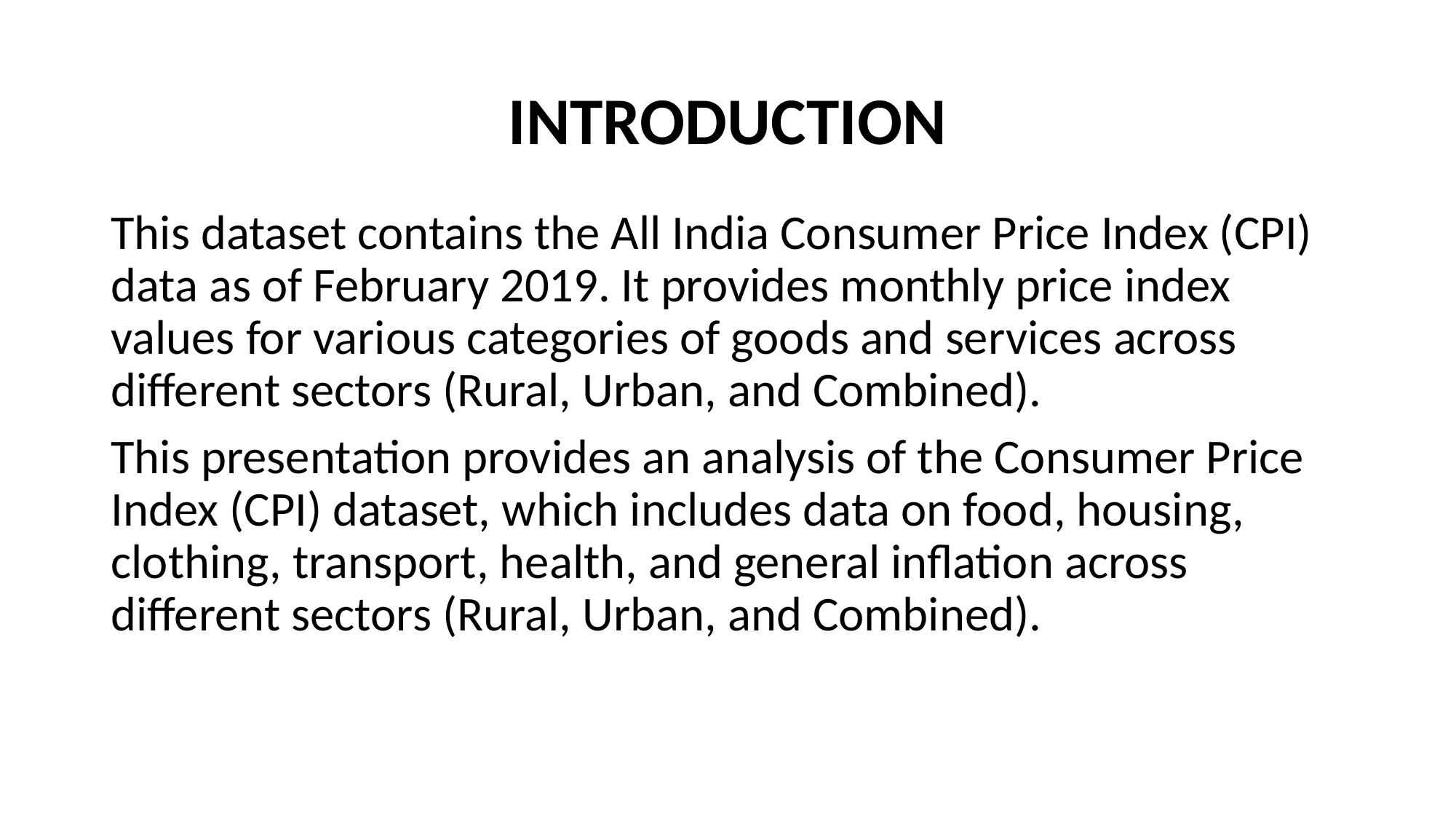

# INTRODUCTION
This dataset contains the All India Consumer Price Index (CPI) data as of February 2019. It provides monthly price index values for various categories of goods and services across different sectors (Rural, Urban, and Combined).
This presentation provides an analysis of the Consumer Price Index (CPI) dataset, which includes data on food, housing, clothing, transport, health, and general inflation across different sectors (Rural, Urban, and Combined).